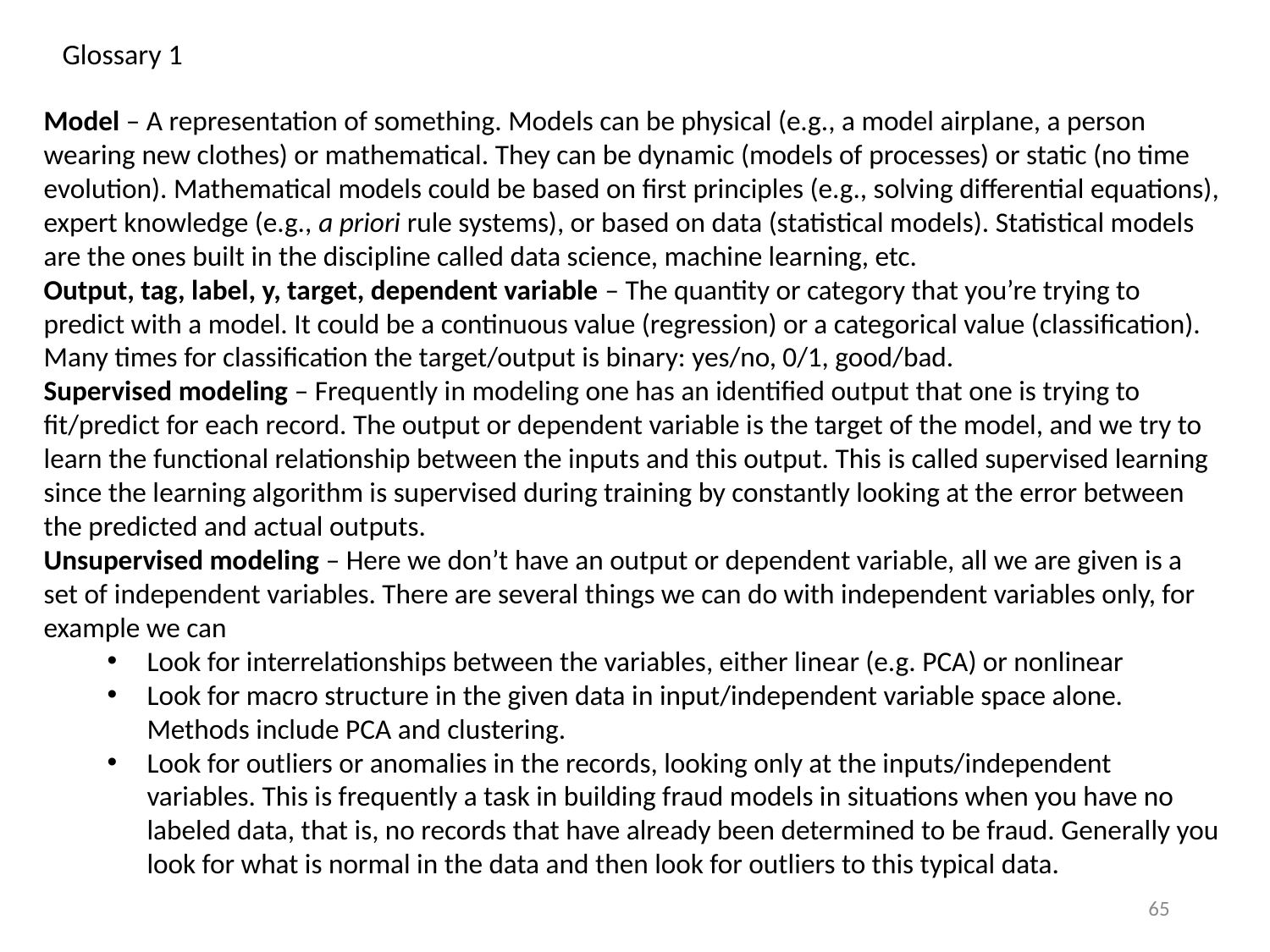

# Glossary 1
Model – A representation of something. Models can be physical (e.g., a model airplane, a person wearing new clothes) or mathematical. They can be dynamic (models of processes) or static (no time evolution). Mathematical models could be based on first principles (e.g., solving differential equations), expert knowledge (e.g., a priori rule systems), or based on data (statistical models). Statistical models are the ones built in the discipline called data science, machine learning, etc.
Output, tag, label, y, target, dependent variable – The quantity or category that you’re trying to predict with a model. It could be a continuous value (regression) or a categorical value (classification). Many times for classification the target/output is binary: yes/no, 0/1, good/bad.
Supervised modeling – Frequently in modeling one has an identified output that one is trying to fit/predict for each record. The output or dependent variable is the target of the model, and we try to learn the functional relationship between the inputs and this output. This is called supervised learning since the learning algorithm is supervised during training by constantly looking at the error between the predicted and actual outputs.
Unsupervised modeling – Here we don’t have an output or dependent variable, all we are given is a set of independent variables. There are several things we can do with independent variables only, for example we can
Look for interrelationships between the variables, either linear (e.g. PCA) or nonlinear
Look for macro structure in the given data in input/independent variable space alone. Methods include PCA and clustering.
Look for outliers or anomalies in the records, looking only at the inputs/independent variables. This is frequently a task in building fraud models in situations when you have no labeled data, that is, no records that have already been determined to be fraud. Generally you look for what is normal in the data and then look for outliers to this typical data.

65